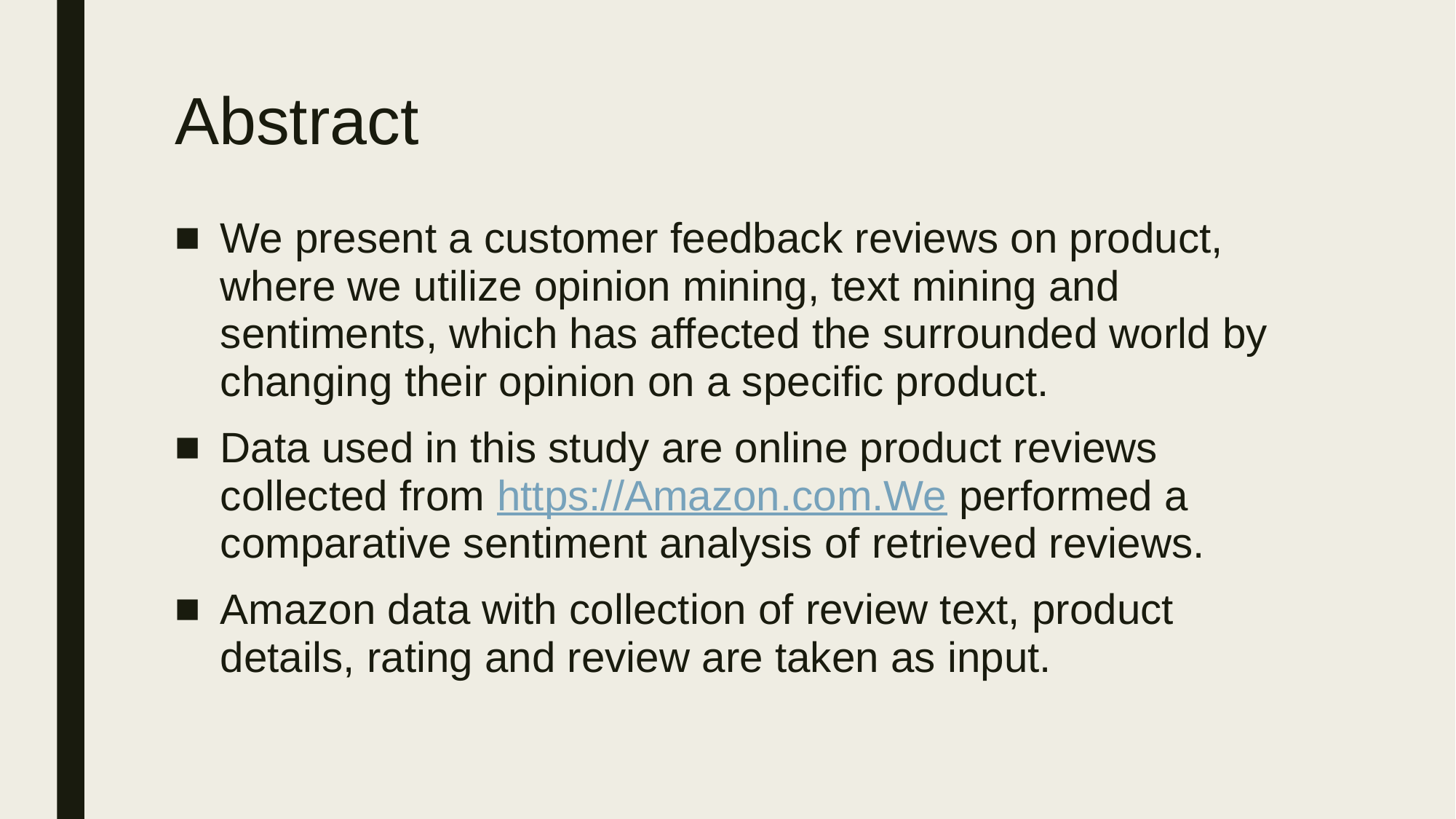

# Abstract
We present a customer feedback reviews on product, where we utilize opinion mining, text mining and sentiments, which has affected the surrounded world by changing their opinion on a specific product.
Data used in this study are online product reviews collected from https://Amazon.com.We performed a comparative sentiment analysis of retrieved reviews.
Amazon data with collection of review text, product details, rating and review are taken as input.